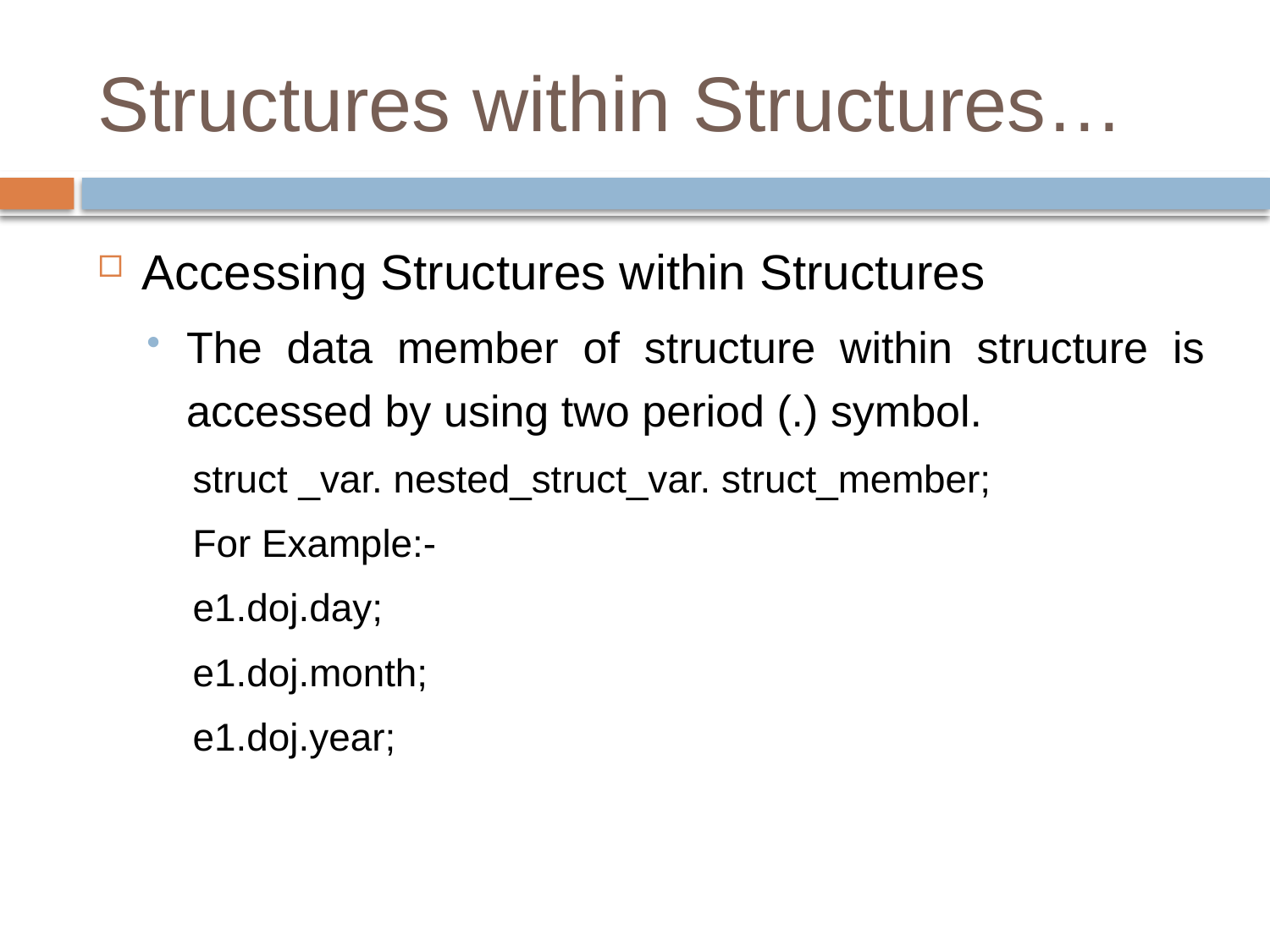

# Structures within Structures…
Accessing Structures within Structures
The data member of structure within structure is accessed by using two period (.) symbol.
struct _var. nested_struct_var. struct_member;
For Example:-
e1.doj.day;
e1.doj.month;
e1.doj.year;